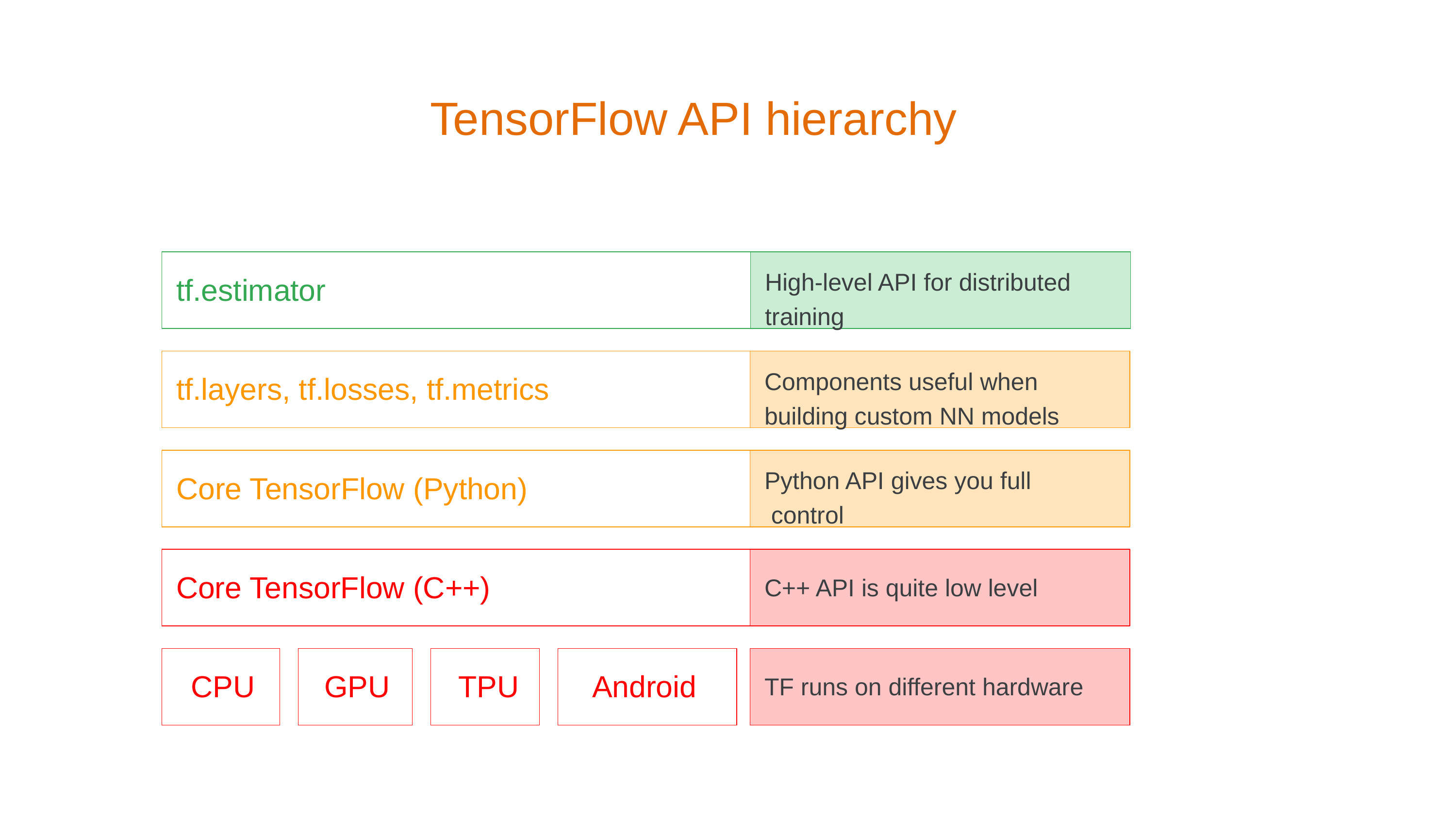

# TensorFlow API hierarchy
tf.estimator
High-level API for distributed  training
tf.layers, tf.losses, tf.metrics
Components useful when  building custom NN models
Core TensorFlow (Python)
Python API gives you full  control
 Cloud ML Engine
Core TensorFlow (C++)
C++ API is quite low level
TF runs on different hardware
CPU
GPU
TPU
Android